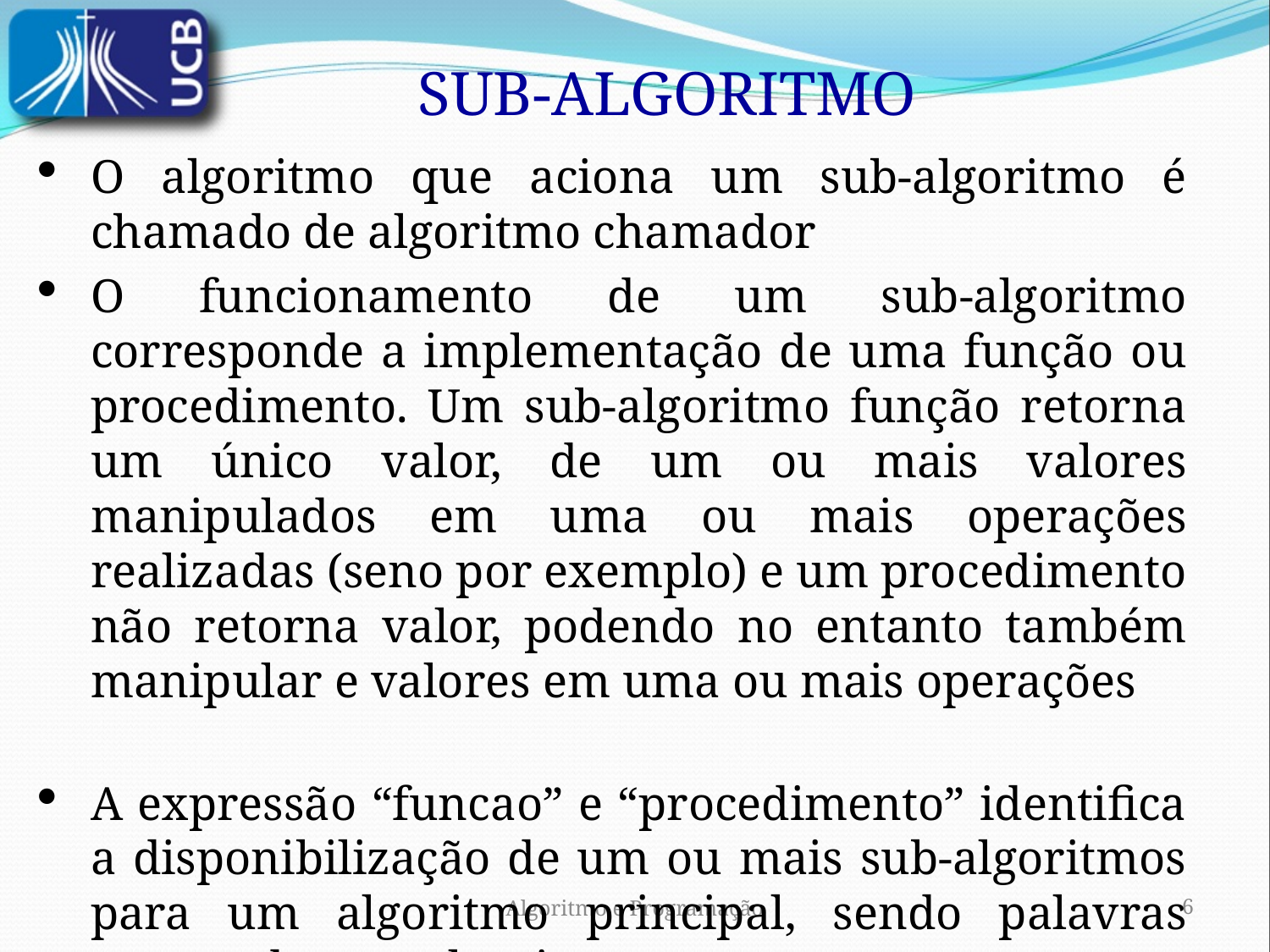

SUB-ALGORITMO
O algoritmo que aciona um sub-algoritmo é chamado de algoritmo chamador
O funcionamento de um sub-algoritmo corresponde a implementação de uma função ou procedimento. Um sub-algoritmo função retorna um único valor, de um ou mais valores manipulados em uma ou mais operações realizadas (seno por exemplo) e um procedimento não retorna valor, podendo no entanto também manipular e valores em uma ou mais operações

A expressão “funcao” e “procedimento” identifica a disponibilização de um ou mais sub-algoritmos para um algoritmo principal, sendo palavras reservadas em algoritmo.
Algoritmo e Programação
6